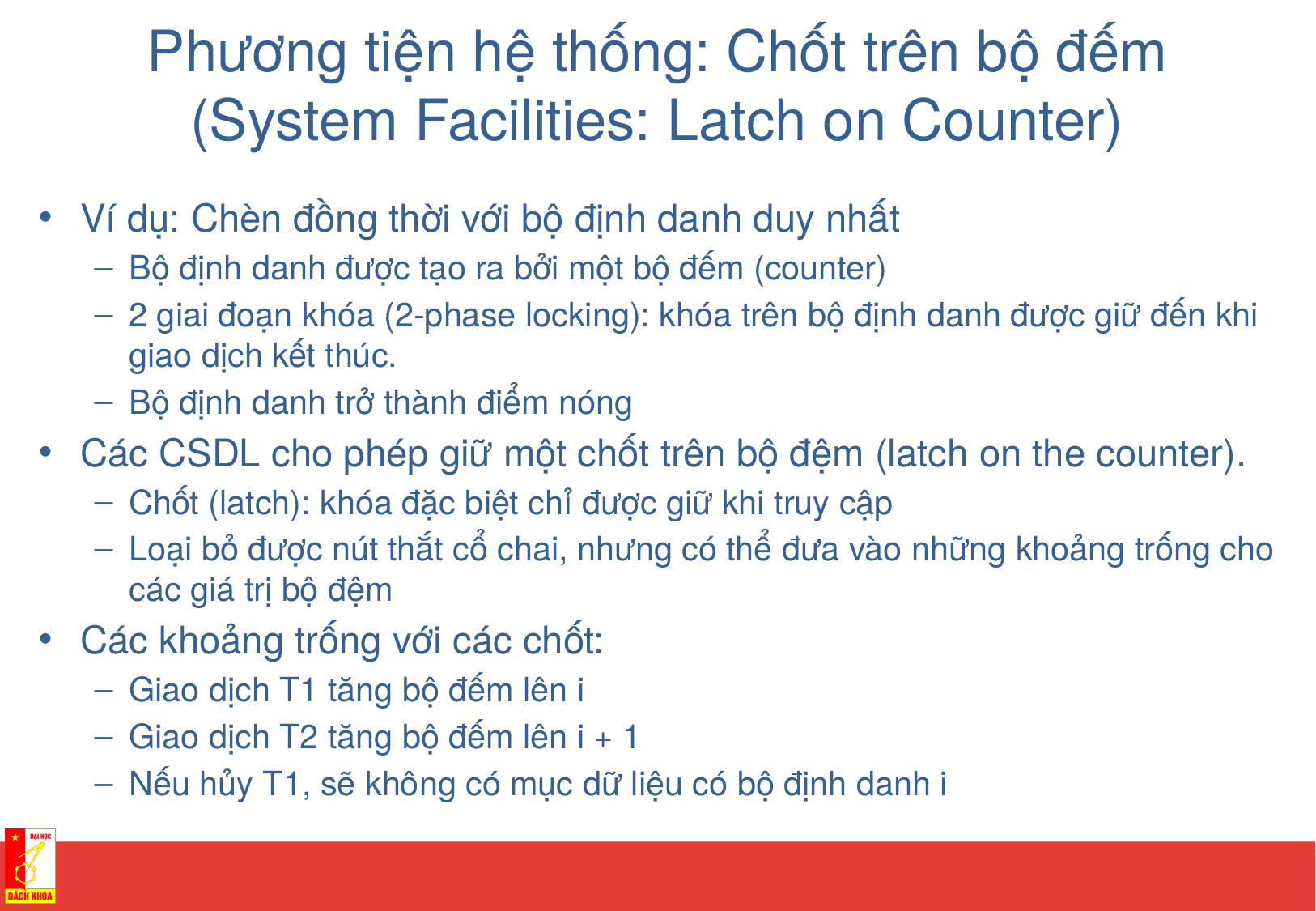

# Phương tiện hệ thống: Chốt trên bộ đếm (System Facilities: Latch on Counter)
Ví dụ: Chèn đồng thời với bộ định danh duy nhất
Bộ định danh được tạo ra bởi một bộ đếm (counter)
2 giai đoạn khóa (2-phase locking): khóa trên bộ định danh được giữ đến khi giao dịch kết thúc.
Bộ định danh trở thành điểm nóng
Các CSDL cho phép giữ một chốt trên bộ đệm (latch on the counter).
Chốt (latch): khóa đặc biệt chỉ được giữ khi truy cập
Loại bỏ được nút thắt cổ chai, nhưng có thể đưa vào những khoảng trống cho các giá trị bộ đệm
Các khoảng trống với các chốt:
Giao dịch T1 tăng bộ đếm lên i
Giao dịch T2 tăng bộ đếm lên i + 1
Nếu hủy T1, sẽ không có mục dữ liệu có bộ định danh i